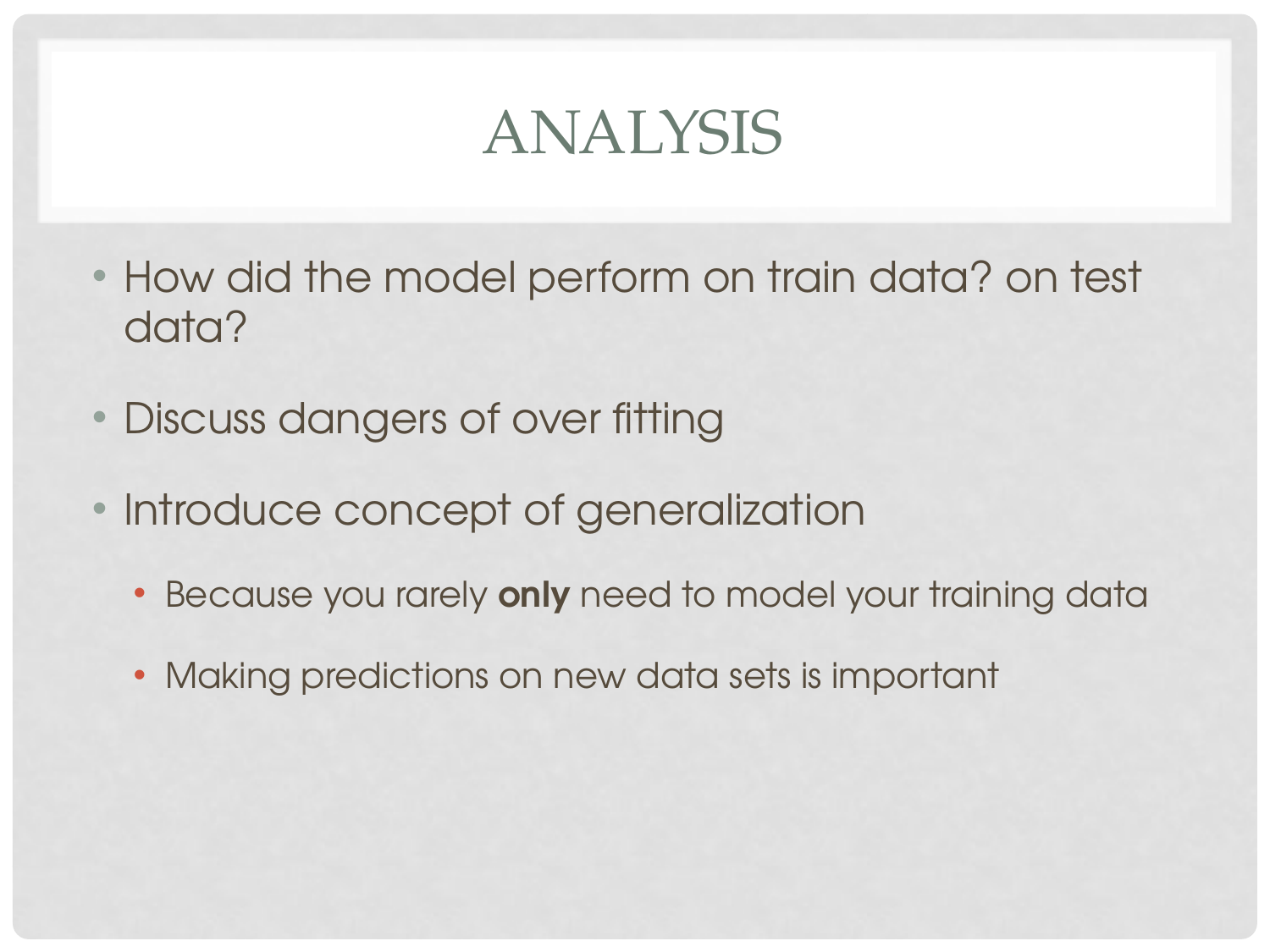

# Analysis
How did the model perform on train data? on test data?
Discuss dangers of over fitting
Introduce concept of generalization
Because you rarely only need to model your training data
Making predictions on new data sets is important